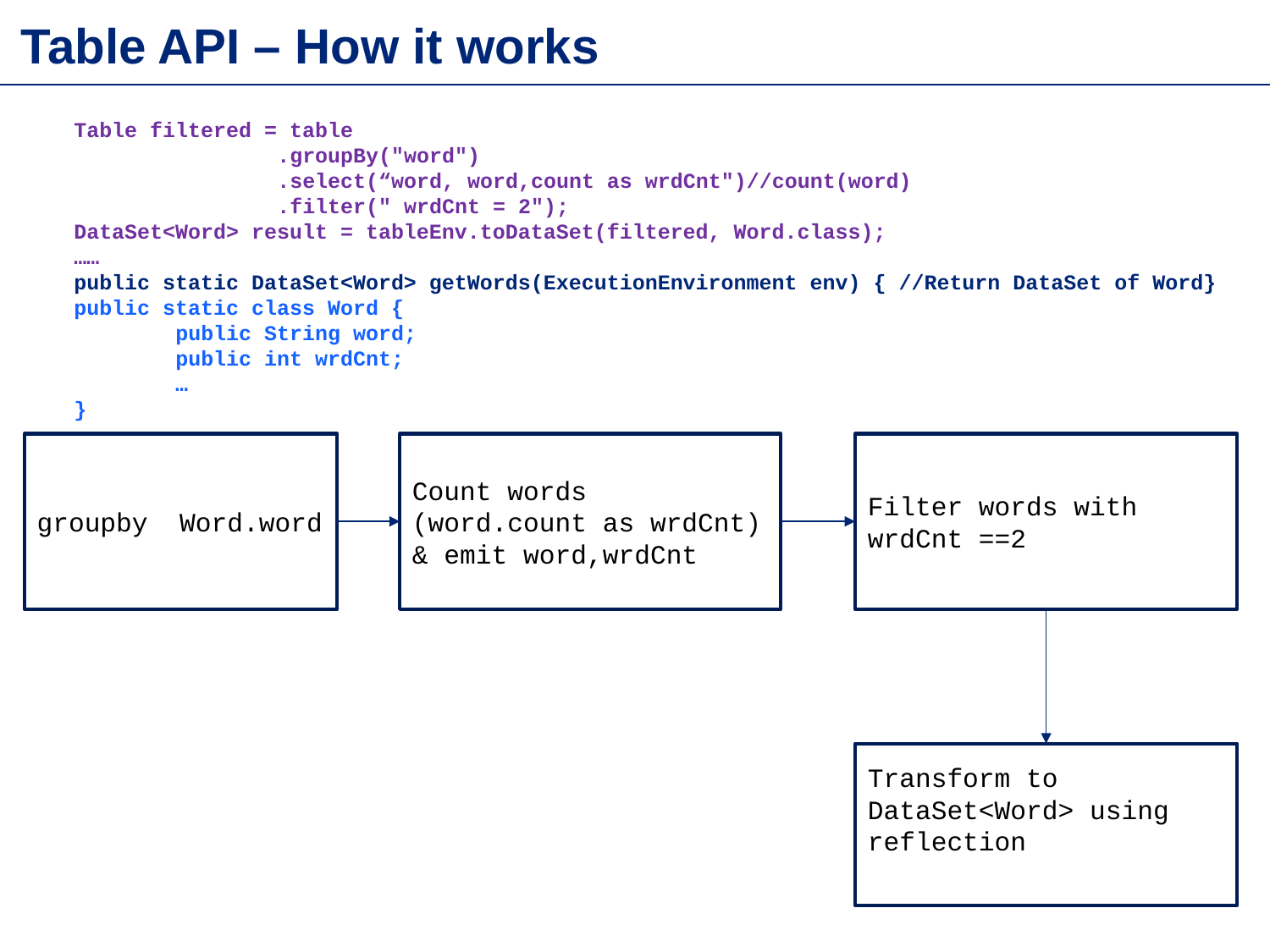

Table API – How it works
Table filtered = table
                .groupBy("word")
                .select(“word, word,count as wrdCnt")//count(word)
                .filter(" wrdCnt = 2");
DataSet<Word> result = tableEnv.toDataSet(filtered, Word.class);
……
public static DataSet<Word> getWords(ExecutionEnvironment env) { //Return DataSet of Word}
public static class Word {
        public String word;
        public int wrdCnt;
        …
}
groupby  Word.word
Count words (word.count as wrdCnt)
& emit word,wrdCnt
Filter words with wrdCnt ==2
Transform to DataSet<Word> using reflection